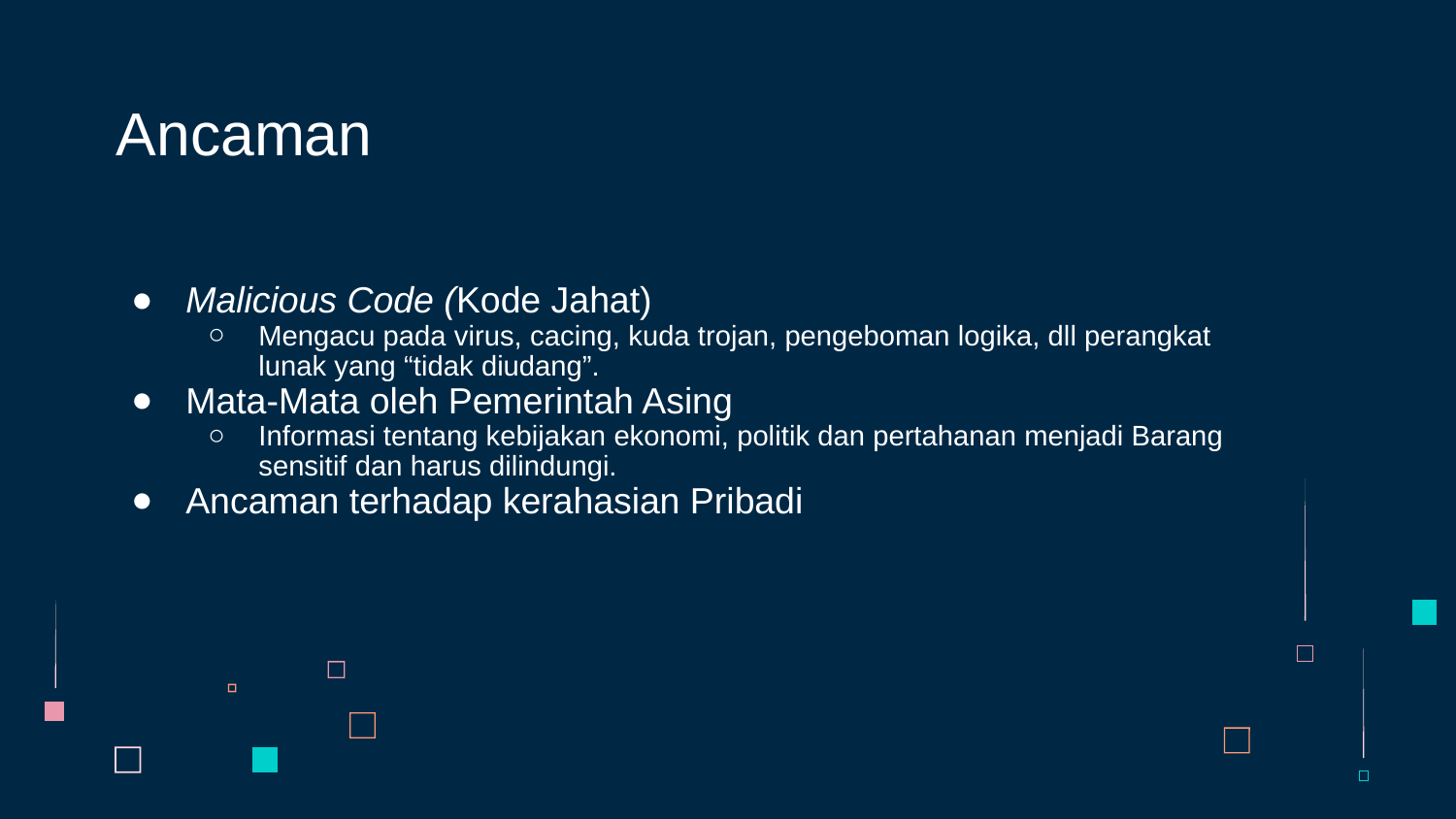

# Ancaman
Malicious Code (Kode Jahat)
Mengacu pada virus, cacing, kuda trojan, pengeboman logika, dll perangkat lunak yang “tidak diudang”.
Mata-Mata oleh Pemerintah Asing
Informasi tentang kebijakan ekonomi, politik dan pertahanan menjadi Barang sensitif dan harus dilindungi.
Ancaman terhadap kerahasian Pribadi